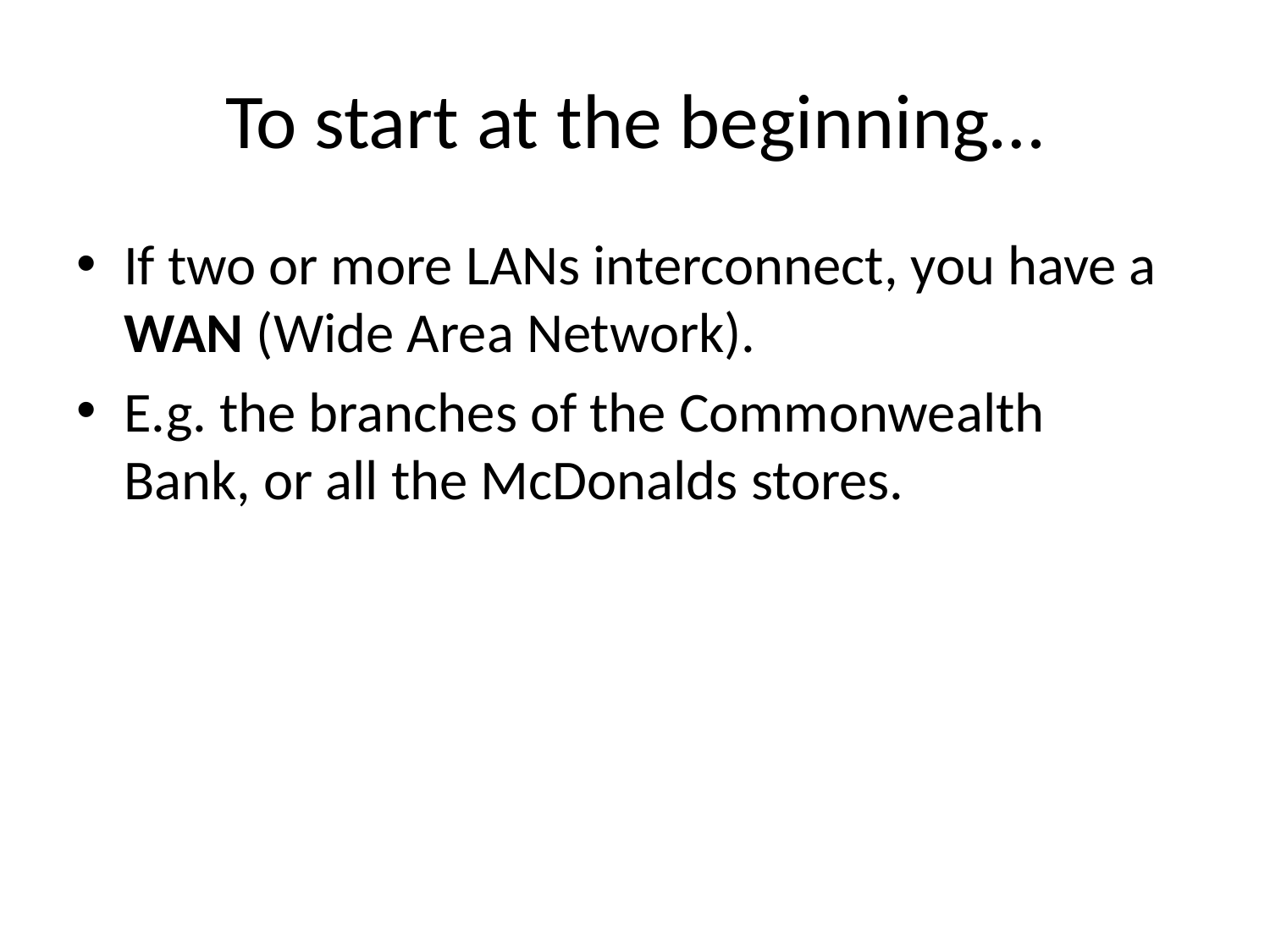

# To start at the beginning…
If two or more LANs interconnect, you have a WAN (Wide Area Network).
E.g. the branches of the Commonwealth  Bank, or all the McDonalds stores.